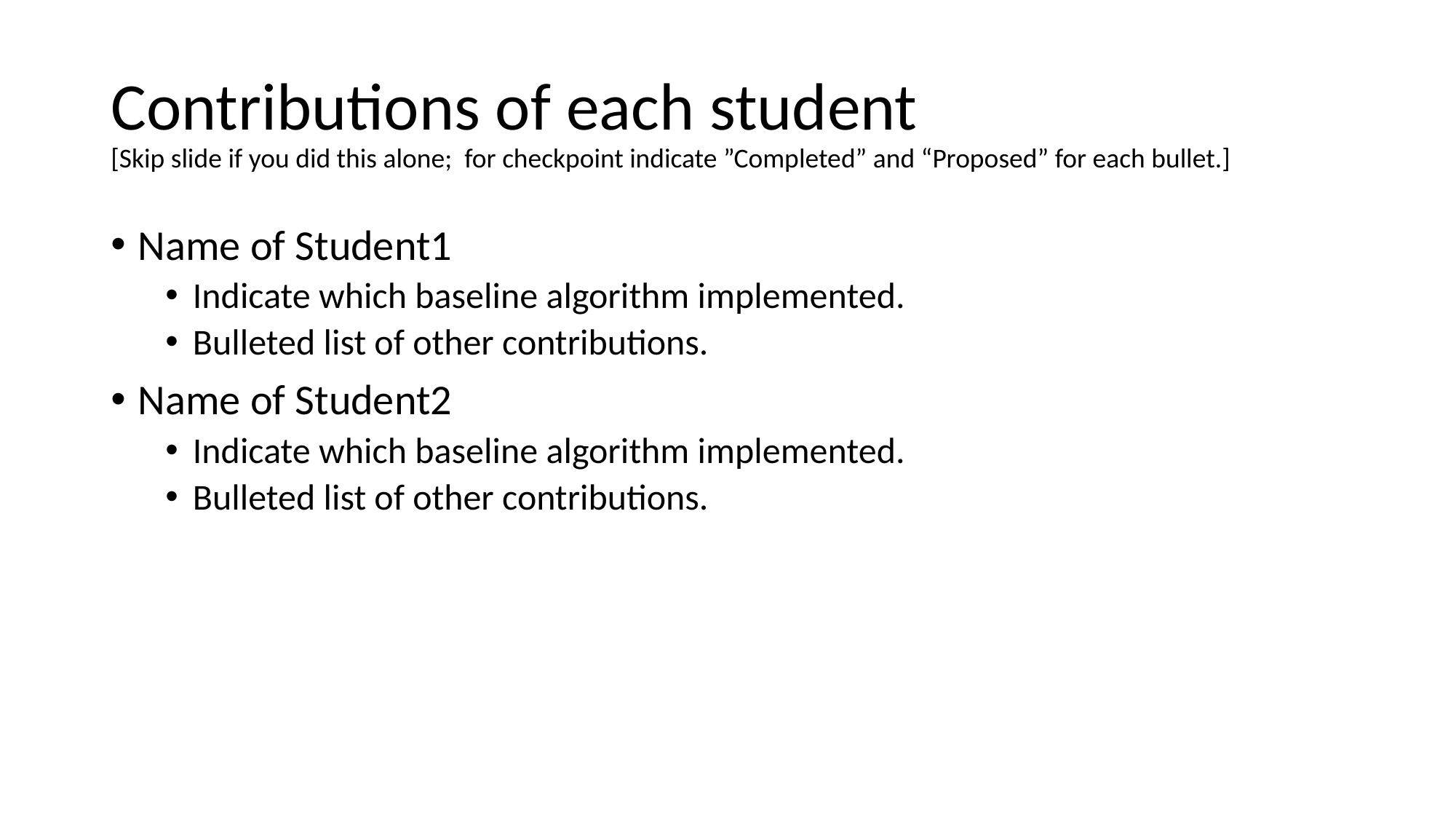

# Contributions of each student [Skip slide if you did this alone;  for checkpoint indicate ”Completed” and “Proposed” for each bullet.]
Name of Student1
Indicate which baseline algorithm implemented.
Bulleted list of other contributions.
Name of Student2
Indicate which baseline algorithm implemented.
Bulleted list of other contributions.